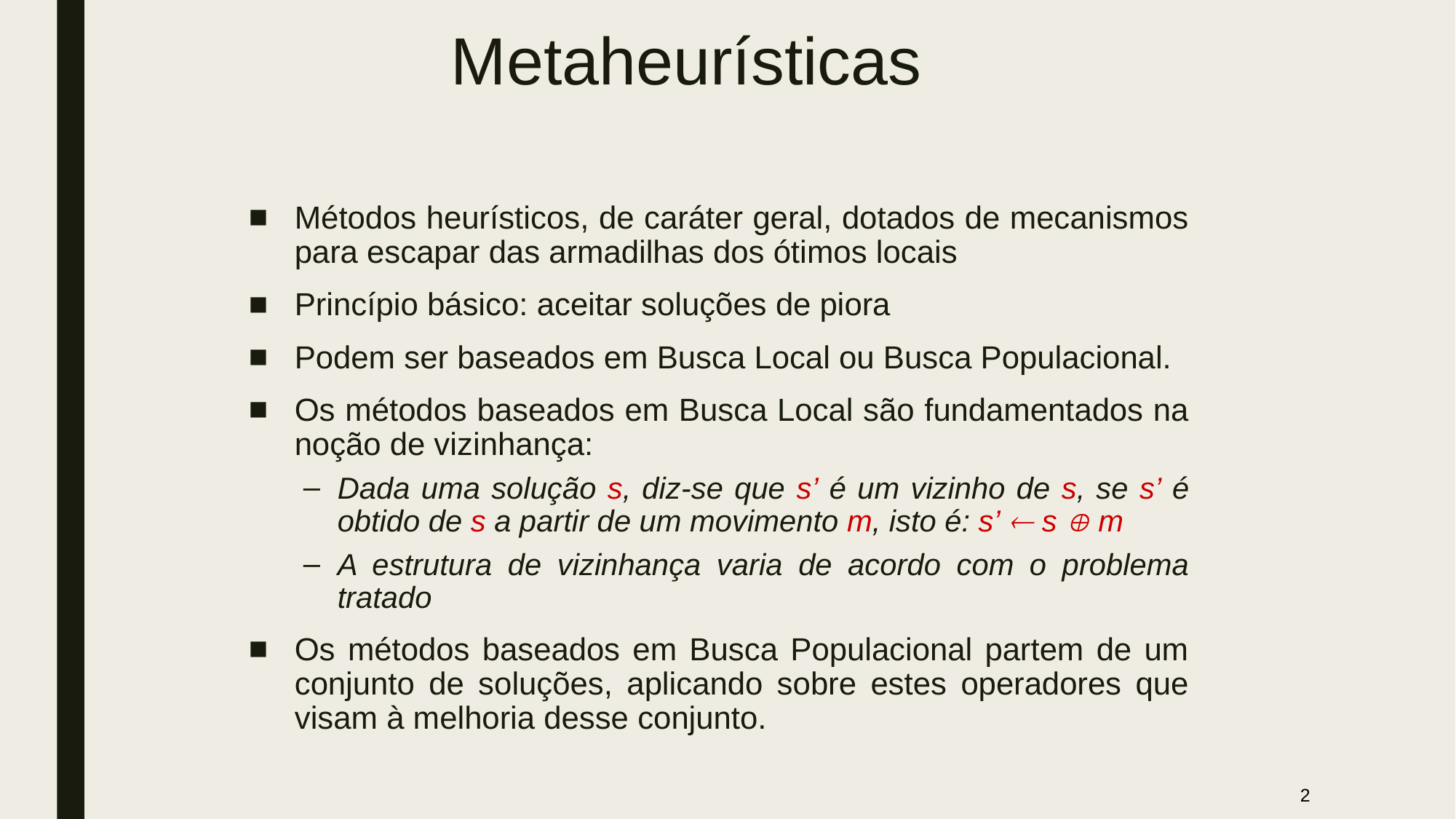

# Metaheurísticas
Métodos heurísticos, de caráter geral, dotados de mecanismos para escapar das armadilhas dos ótimos locais
Princípio básico: aceitar soluções de piora
Podem ser baseados em Busca Local ou Busca Populacional.
Os métodos baseados em Busca Local são fundamentados na noção de vizinhança:
Dada uma solução s, diz-se que s’ é um vizinho de s, se s’ é obtido de s a partir de um movimento m, isto é: s’ ← s ⊕ m
A estrutura de vizinhança varia de acordo com o problema tratado
Os métodos baseados em Busca Populacional partem de um conjunto de soluções, aplicando sobre estes operadores que visam à melhoria desse conjunto.

2